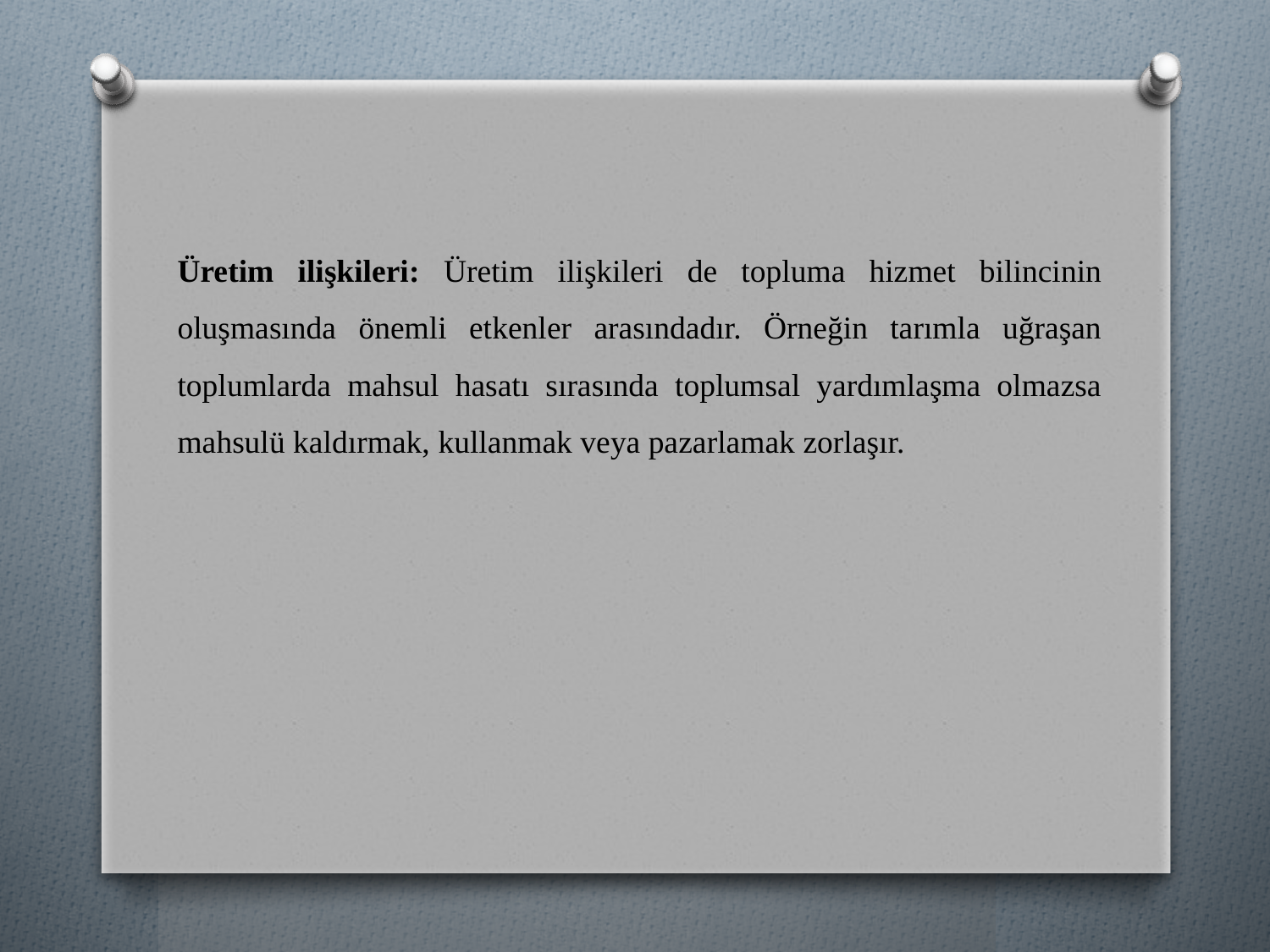

Üretim ilişkileri: Üretim ilişkileri de topluma hizmet bilincinin oluşmasında önemli etkenler arasındadır. Örneğin tarımla uğraşan toplumlarda mahsul hasatı sırasında toplumsal yardımlaşma olmazsa mahsulü kaldırmak, kullanmak veya pazarlamak zorlaşır.